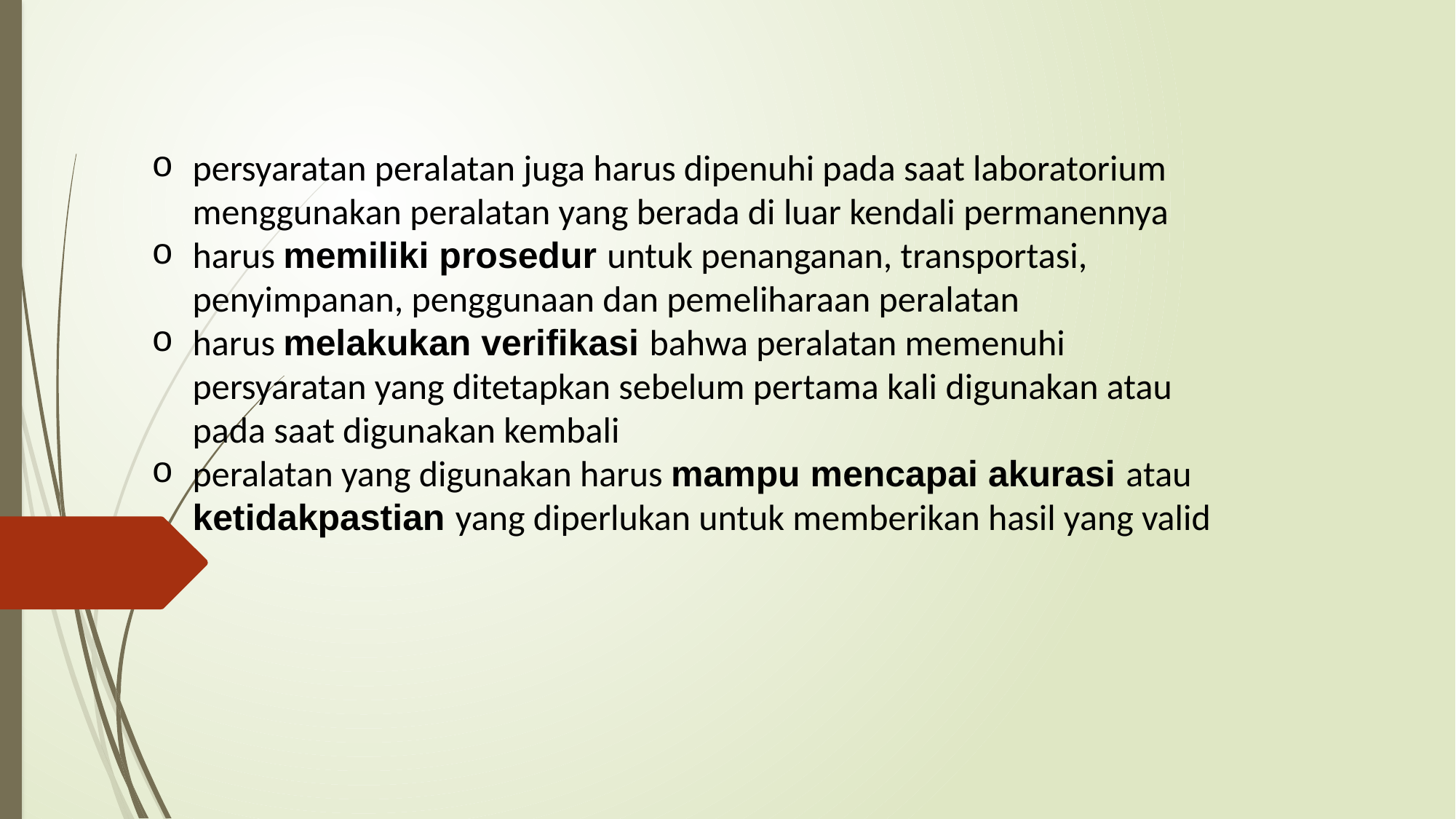

persyaratan peralatan juga harus dipenuhi pada saat laboratorium
     menggunakan peralatan yang berada di luar kendali permanennya
harus memiliki prosedur untuk penanganan, transportasi,
     penyimpanan, penggunaan dan pemeliharaan peralatan
harus melakukan verifikasi bahwa peralatan memenuhi persyaratan yang ditetapkan sebelum pertama kali digunakan atau pada saat digunakan kembali
peralatan yang digunakan harus mampu mencapai akurasi atau ketidakpastian yang diperlukan untuk memberikan hasil yang valid